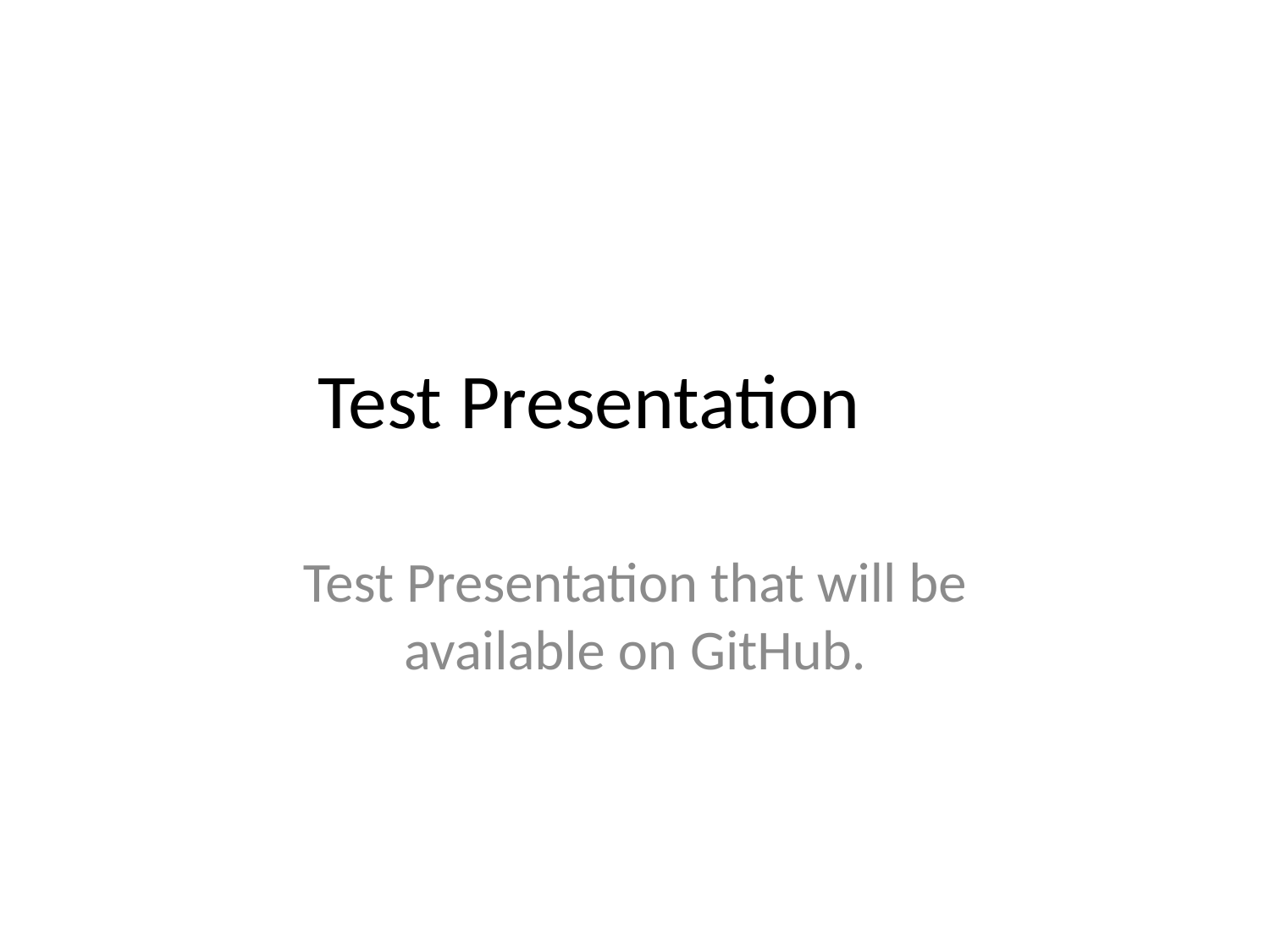

# Test Presentation
Test Presentation that will be available on GitHub.